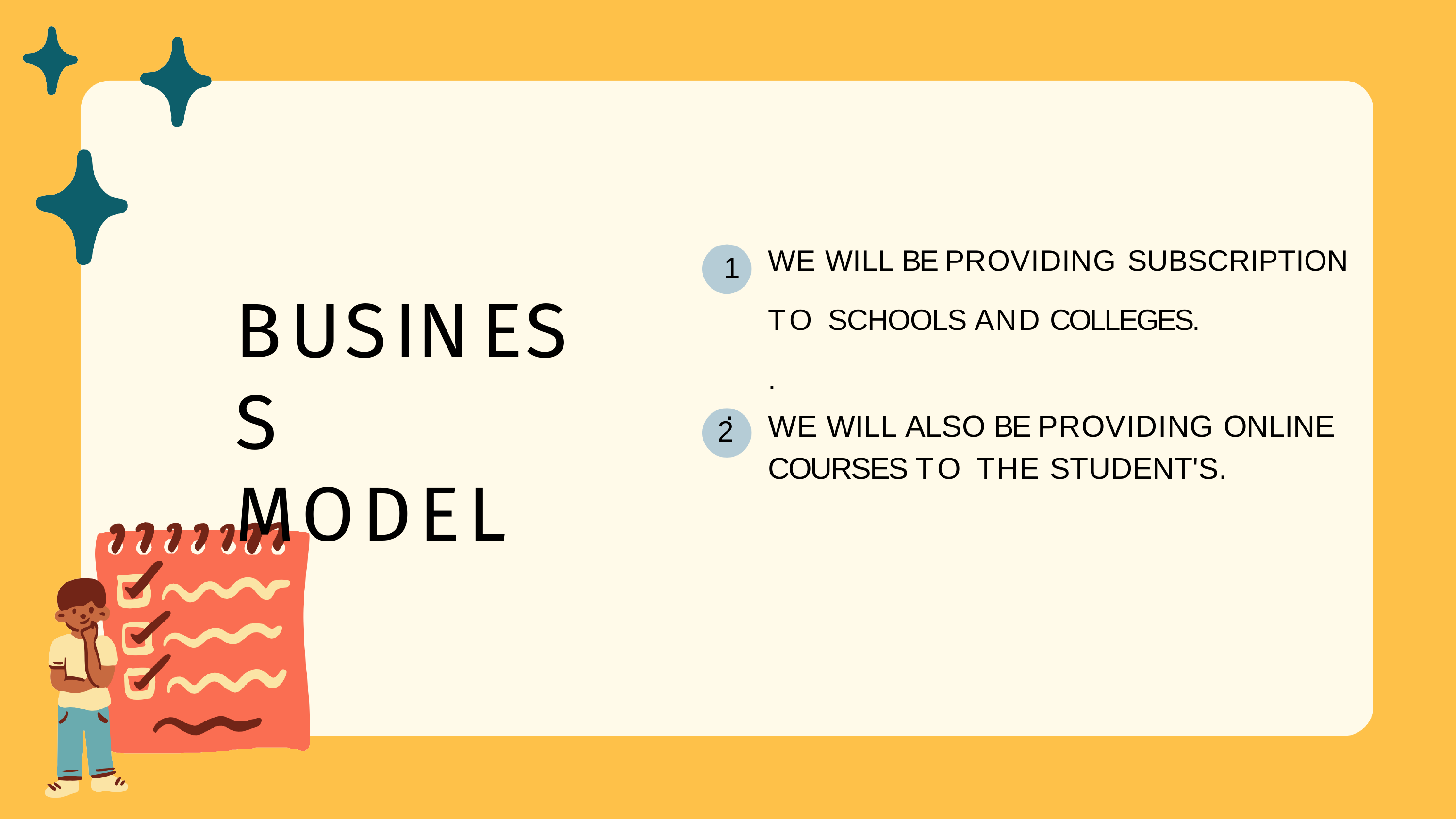

WE WILL BE PROVIDING SUBSCRIPTION
TO SCHOOLS AND COLLEGES.
.
WE WILL ALSO BE PROVIDING ONLINE  COURSES TO THE STUDENT'S.
1
BUSINESS  MODEL
.
2